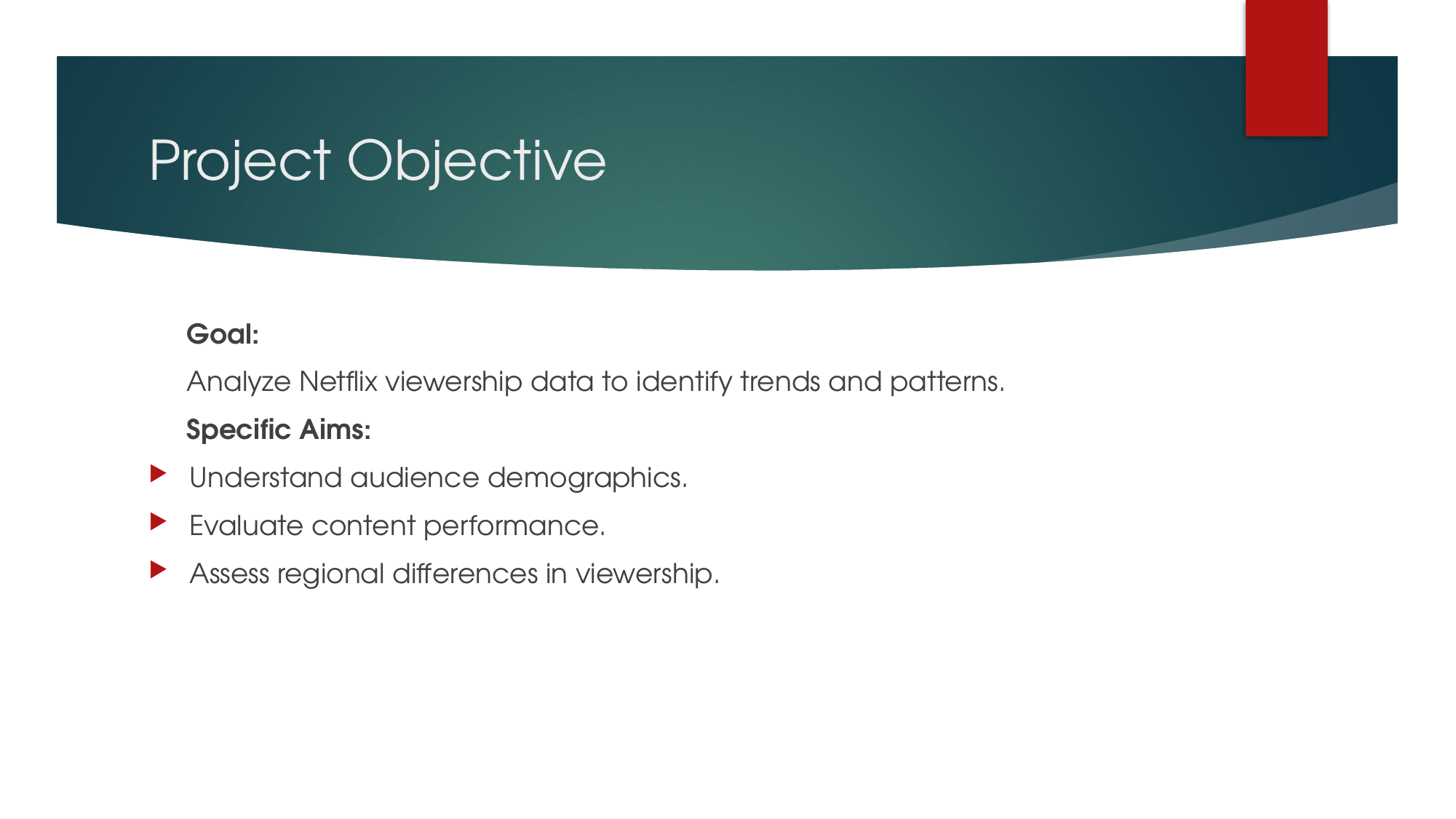

# Project Objective
     Goal:
     Analyze Netflix viewership data to identify trends and patterns.
     Specific Aims:
Understand audience demographics.
Evaluate content performance.
Assess regional differences in viewership.